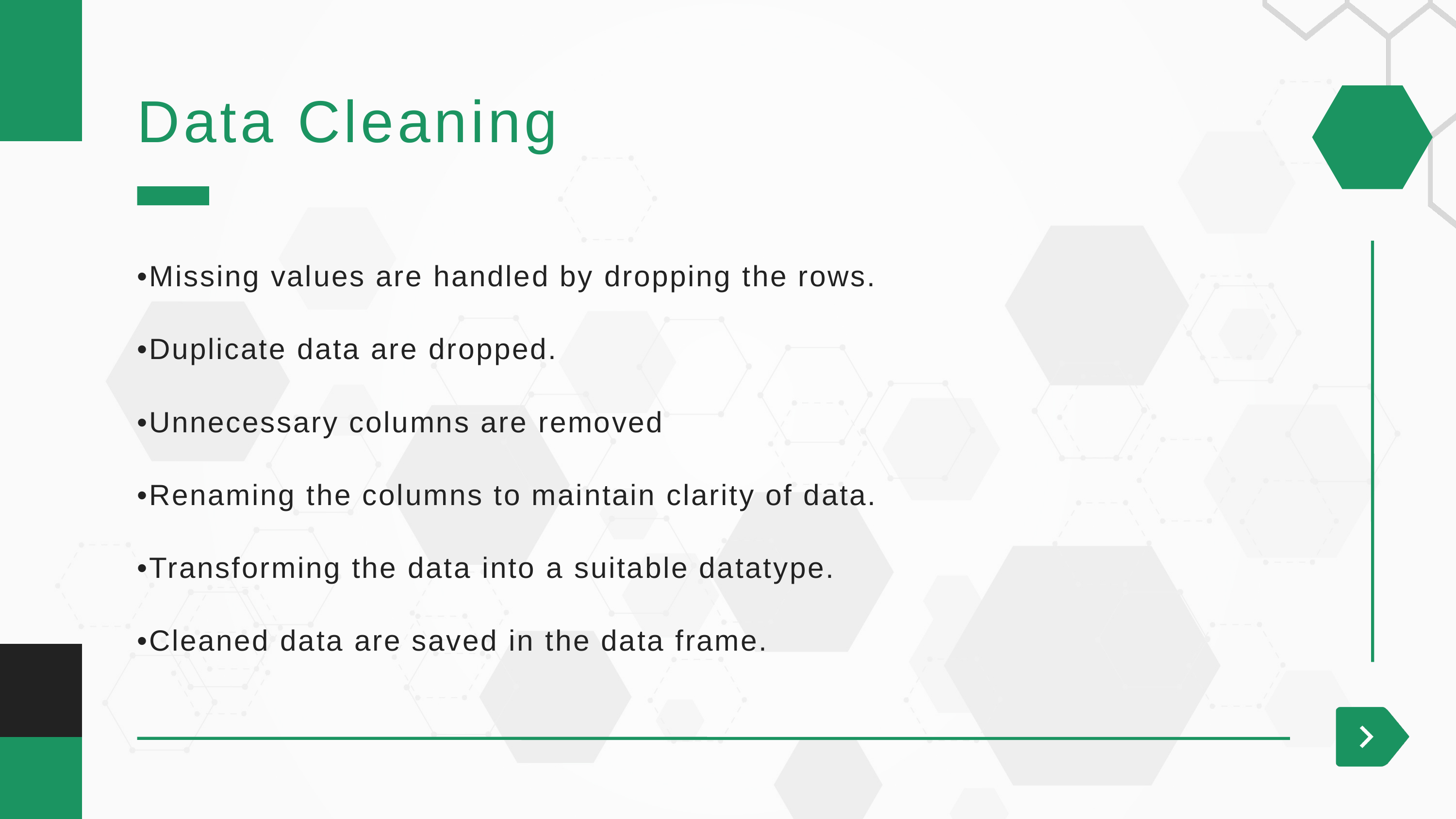

Data Cleaning

•Missing values are handled by dropping the rows.
•Duplicate data are dropped.
•Unnecessary columns are removed
•Renaming the columns to maintain clarity of data.
•Transforming the data into a suitable datatype.
•Cleaned data are saved in the data frame.